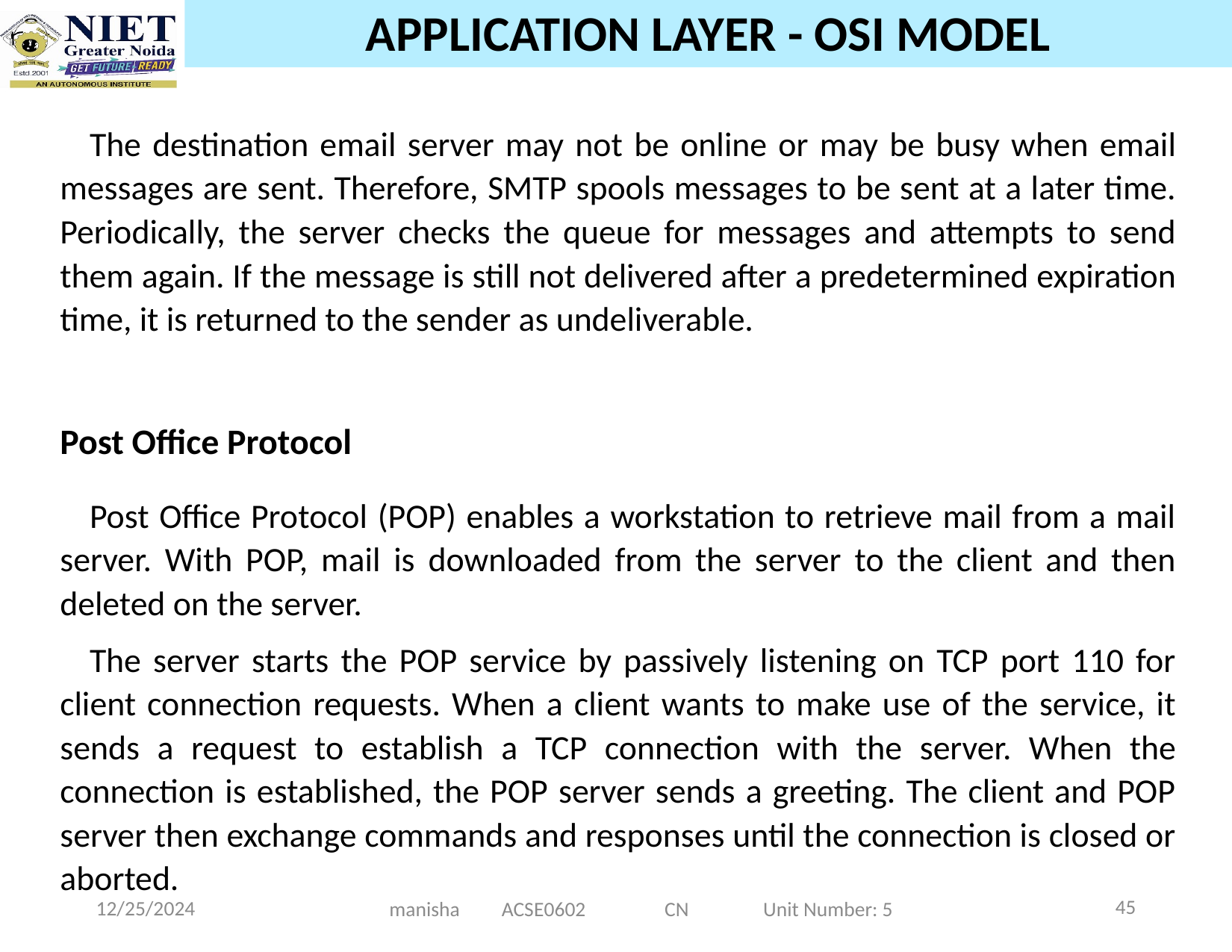

# APPLICATION LAYER - OSI MODEL
The destination email server may not be online or may be busy when email messages are sent. Therefore, SMTP spools messages to be sent at a later time. Periodically, the server checks the queue for messages and attempts to send them again. If the message is still not delivered after a predetermined expiration time, it is returned to the sender as undeliverable.
Post Office Protocol
Post Office Protocol (POP) enables a workstation to retrieve mail from a mail server. With POP, mail is downloaded from the server to the client and then deleted on the server.
The server starts the POP service by passively listening on TCP port 110 for client connection requests. When a client wants to make use of the service, it sends a request to establish a TCP connection with the server. When the connection is established, the POP server sends a greeting. The client and POP server then exchange commands and responses until the connection is closed or aborted.
45
12/25/2024
manisha         ACSE0602                 CN                Unit Number: 5